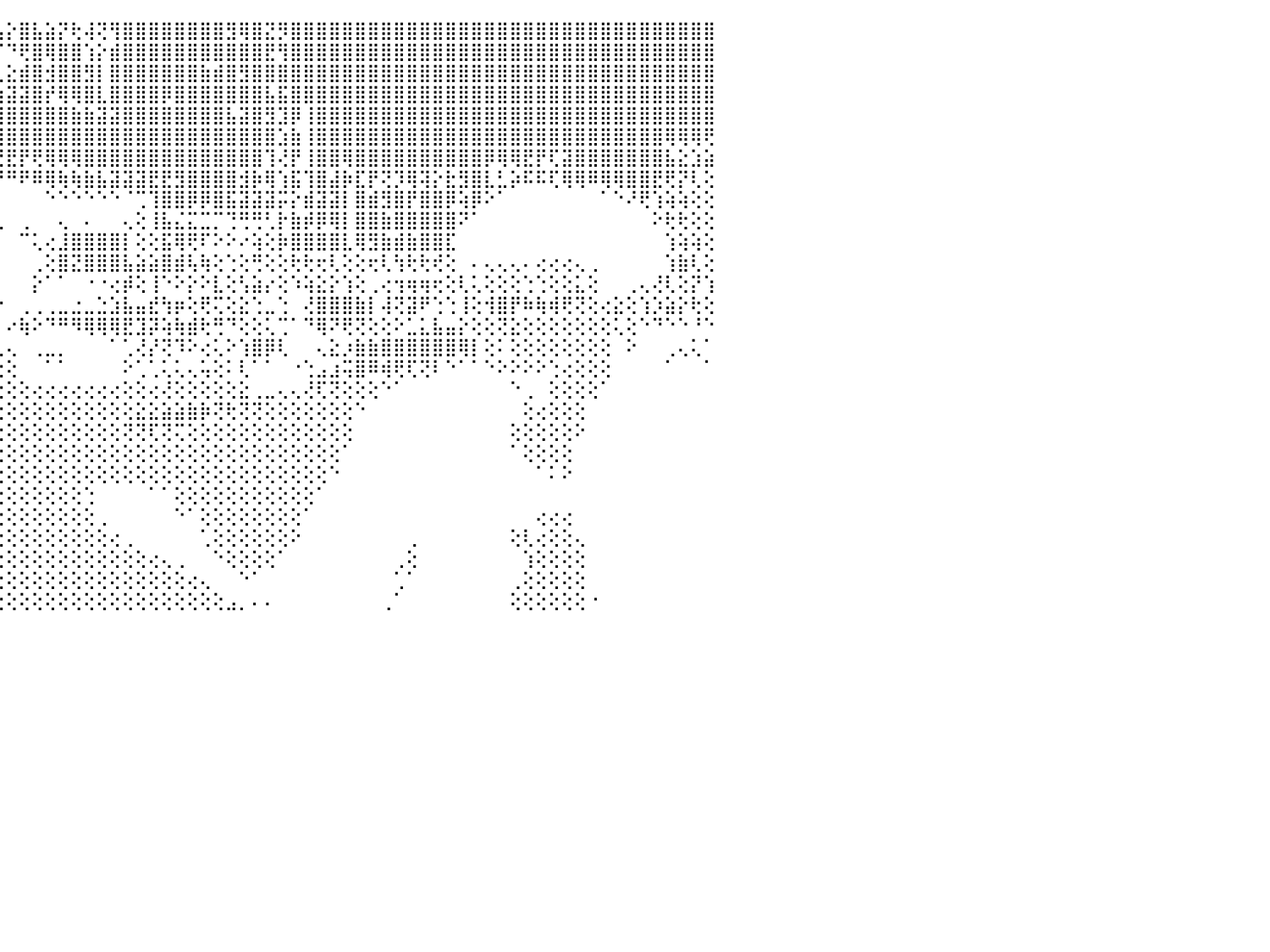

⠀⠀⠀⠀⠀⠀⠀⠀⠀⠀⠀⠀⠀⠀⠀⠀⠀⠀⠀⠀⠘⢿⣿⣿⣧⣿⣿⡝⠟⠿⢿⣿⣿⣿⢸⣿⣇⣿⣿⢝⠙⢟⢿⣿⣧⡕⣿⣧⣵⡝⢗⢼⢝⢻⣿⣿⣿⣿⣿⣿⣿⣿⣻⢿⣿⣝⡻⣿⣿⣿⣿⣿⣿⣿⣿⣿⣿⣿⣿⣿⣿⣿⣿⣿⣿⣿⣿⣿⣿⣿⣿⣿⣿⣿⣿⣿⣿⣿⣿⣿⠀
⠀⠀⠀⠀⠀⠀⠀⠀⠀⠀⠀⠀⠀⠀⠀⠀⠀⠀⠀⠀⠀⠜⣿⡿⢟⣿⣿⣿⣿⣷⣷⣵⣼⣝⣟⢻⢿⣿⣿⣕⢔⢱⣿⣿⡏⠙⢟⣿⢿⣿⣿⢱⡕⣾⣿⣿⣿⣿⣿⣿⣿⣿⣿⣿⣿⣟⢻⣿⣿⣿⣿⣿⣿⣿⣿⣿⣿⣿⣿⣿⣿⣿⣿⣿⣿⣿⣿⣿⣿⣿⣿⣿⣿⣿⣿⣿⣿⣿⣿⣿⠀
⠀⠀⠀⠀⠀⠀⠀⠀⠀⠀⠀⠀⠀⠀⠀⠀⠀⠀⠀⠀⠀⠀⢹⡇⢕⢕⢝⣽⣿⣿⣿⣿⣿⣿⣿⣿⣷⣷⣿⣽⣝⡟⢿⣿⣇⣕⣾⣿⣺⣿⣿⣻⡇⣿⣿⣿⣿⣿⣿⣿⣷⣾⣿⣻⣿⣿⣿⣿⣿⣿⣿⣿⣿⣿⣿⣿⣿⣿⣿⣿⣿⣿⣿⣿⣿⣿⣿⣿⣿⣿⣿⣿⣿⣿⣿⣿⣿⣿⣿⣿⠀
⠀⠀⠀⠀⠀⠀⠀⠀⠀⠀⠀⠀⠀⠀⠀⠀⠀⢀⢀⢀⢄⣴⡿⢏⢕⢕⢕⣿⣿⣿⣿⣿⣿⣿⣿⣿⣿⣿⣿⣿⣿⣿⣿⣿⣷⣽⣽⣿⡞⢿⢿⣿⣇⣿⣿⣿⣿⡿⣿⣿⣿⣿⣿⣿⣿⣧⣯⣿⣿⣿⣿⣿⣿⣿⣿⣿⣿⣿⣿⣿⣿⣿⣿⣿⣿⣿⣿⣿⣿⣿⣿⣿⣿⣿⣿⣿⣿⣿⣿⣿⠀
⠀⠀⠀⠀⠀⠀⠀⠀⠀⠀⠀⠀⠀⠀⠀⠀⠀⢕⢕⢕⢕⢻⢿⢕⢕⢸⢜⢿⢿⢿⢿⣿⣿⣿⣿⣿⣿⣿⣿⣿⣿⣿⣿⣿⣿⣿⣿⣿⣿⣿⣷⣷⣽⣽⣿⣿⣿⣿⣿⣿⣿⣿⣧⣽⣿⣻⣹⡿⢸⣿⣿⣿⣿⣿⣿⣿⣿⣿⣿⣿⣿⣿⣿⣿⣿⣿⣿⣿⣿⣿⣿⣿⣿⣿⣿⣿⣿⣿⣿⣿⠀
⠀⠀⠀⠀⠀⠀⠀⠀⠀⠀⠀⠀⠀⠀⠀⠀⢕⢕⢕⢕⢕⢕⢕⢕⢕⢕⢕⣿⣷⣧⣴⣥⣝⣍⣝⢟⢟⢿⢿⢿⣿⣿⣿⣿⣿⣿⣿⣿⣿⣿⣿⣿⣿⣿⣿⣿⣿⣿⣿⣿⣿⣿⣿⣿⣿⣿⣱⣷⢸⣿⣿⣿⣿⣿⣿⣿⣿⣿⣿⣿⣿⣿⣿⣿⣿⣿⣿⣿⣿⣿⣿⣿⣿⣿⣿⣿⢿⢿⢿⢟⠀
⠀⠀⠀⠀⠀⠀⠀⠀⡄⢄⢄⢀⠀⠀⢄⢄⢅⢅⢅⢅⢅⢅⢅⢕⢕⢕⢕⣿⡏⠉⠙⠛⠛⠟⠿⠿⢿⢿⣷⣷⣶⣵⣼⣽⣝⣟⡟⢟⢿⢿⢿⣿⣿⣿⣿⣿⣿⣿⣿⣿⣿⣿⣿⣿⣿⢹⢜⡟⢸⣿⣿⢿⣿⣿⣿⣿⣿⣿⣿⣿⣿⣿⡿⢿⢿⣟⡟⢏⣽⣿⣿⣿⣿⣿⣿⣿⣧⣕⣱⣵⠀
⠀⠀⠀⠀⠀⠀⠀⢕⢕⢔⢀⢕⢕⢕⢕⢕⢕⢕⢕⢕⢕⢕⣷⢕⢕⢣⡕⢸⢇⠀⠀⠀⠀⠀⠀⠀⠀⠀⠀⠀⠁⠈⠉⠙⠙⠛⠟⠿⢿⢷⢷⣷⣧⣽⣽⣽⣟⣟⣻⣿⣿⣿⣿⣺⡷⢿⢱⣯⢹⣿⣼⡷⣏⡟⢝⡹⢿⢽⡕⣗⣻⣿⣇⣃⡵⠯⠯⢏⢿⢿⠿⢿⢿⣿⣿⣟⢟⡝⢇⢕⠀
⠀⠀⠀⠀⠀⠀⠀⢕⢕⢕⢄⢕⢕⢕⢕⢕⢕⢕⢕⢕⢕⢕⢜⢕⢕⢕⡕⣧⣀⡀⠀⠀⠀⠀⠀⠀⠀⠀⠀⠀⠀⠀⠀⠀⠀⠀⠀⠀⠑⠑⠑⠑⠑⠑⠈⢉⢹⣿⣿⡿⡿⣿⣯⣽⣽⣽⡭⡕⣾⣽⣽⡇⣿⣾⣻⣿⡟⣿⣿⡿⢵⡿⠕⠁⠀⠀⠀⠀⠀⠀⠀⠁⠑⠜⢟⢱⢵⢵⢕⢕⠀
⠀⠀⠀⠀⠀⠀⠀⢕⢕⢕⢕⢕⢕⢕⢕⢕⢕⢕⢕⢕⢕⢕⢕⢳⢧⢕⢕⡕⠿⠇⠑⢔⢕⠕⠕⠕⠀⠀⢔⠀⠀⠀⠀⠀⢀⠀⢀⠀⠀⢄⠀⠄⠀⠀⢄⢕⢸⣧⣌⣍⣉⡉⢙⢛⢛⢃⡗⣷⡾⡿⢿⡇⣿⣿⣷⣿⣿⣿⣿⣿⠝⠁⠀⠀⠀⠀⠀⠀⠀⠀⠀⠀⠀⠀⠀⠕⢗⢗⢕⢕⠀
⠀⠀⠀⠀⠀⠀⢀⢕⢕⢕⢕⢕⢕⢕⢕⢕⢕⢕⢕⢕⢕⢕⢕⢕⢅⢕⢷⢷⢰⢔⢄⢕⢔⢔⢔⢅⢄⠀⠀⢔⠄⠄⢄⠀⠀⠀⠉⢅⢔⣸⣿⣿⣿⣿⡇⢕⢕⣯⢿⢟⠏⠕⠕⠔⢵⢕⡷⣿⣿⣿⣿⣇⢿⣻⣷⣾⣷⣿⣿⣏⠀⠀⠀⠀⠀⠀⠀⠀⠀⠀⠀⠀⠀⠀⠀⠀⢱⢵⢵⢕⠀
⠀⠀⢀⠀⢀⢔⢕⢕⢕⢕⢕⢕⢕⢕⢕⢕⢕⢕⢕⢕⢕⢕⢕⢕⠁⠑⢕⢕⠀⢕⢕⢕⠅⠁⠁⠁⠑⠀⠀⢕⠀⠀⢕⠀⠀⠀⠀⢀⢕⣿⣝⣿⣿⣿⣧⣵⣵⣿⣾⢧⢷⢕⢑⢕⢛⢕⢕⢗⢗⢖⢇⢕⢕⢖⢇⢳⢗⢗⢞⢕⠀⠄⢄⢄⢄⠄⢔⢔⢔⢄⢀⠀⠀⠀⠀⠀⢱⣷⢇⢕⠀
⠀⢄⢕⢕⢕⢕⢕⢕⢕⢕⢕⢕⢕⢕⢄⠀⠀⠀⠑⠑⢕⢕⢕⠇⠀⠀⢕⡕⠀⢕⢕⢕⠀⠀⠀⠀⠀⠀⠀⢕⢄⢄⢕⢀⠀⠀⠀⡕⠁⠁⠀⠐⠐⢔⡾⢕⢸⠑⠕⡕⠕⣇⢕⢣⣵⡔⢕⠱⢵⣕⡕⢱⢕⢀⢔⢲⢶⢶⢖⢕⢇⢅⢕⢕⢕⢑⢑⢕⢕⣅⢕⠀⠀⢀⢄⢜⢇⢕⡝⢱⠀
⢄⣵⣧⣧⣥⣷⢕⢕⢕⢕⢕⢕⢕⢕⢕⢔⢄⢄⢔⢔⢔⢕⢕⢄⢄⢆⢕⢇⢄⣅⢅⠕⢕⠕⠑⢐⢅⣀⠀⢕⢰⢔⢕⢰⠔⠀⢀⢀⢀⣀⣐⣀⣑⣱⣧⣤⣞⢳⡶⢕⢟⢍⢕⣕⢑⣀⢑⠀⢜⣿⣿⣿⣷⡇⢼⢝⣽⠟⢑⢑⢸⢕⢺⣿⡟⠷⢷⢾⢟⢝⢕⢔⣕⢕⢱⡱⣵⡕⢗⢕⠀
⠘⠛⠟⠿⢿⣿⡵⢕⢕⢕⢕⢕⢕⢕⢕⢕⢕⢕⢇⢕⢕⢕⠕⠑⢕⠕⢑⡇⠑⠑⠑⢀⠑⠀⠀⠁⠀⢀⠀⠁⠑⠑⢱⠅⠀⠔⢷⠕⠙⠛⠻⢿⢿⢿⣟⣹⡽⢵⢷⣾⢗⢛⠙⢕⢕⢅⢉⠁⠙⢿⠝⢟⢝⢕⢕⠕⣁⣅⣧⣤⡕⢕⢕⢝⣕⢕⢕⢕⢕⢕⢕⢕⢅⢕⠑⠙⠑⠑⠘⠑⠀
⠀⠀⠀⠀⠀⠁⠑⠕⢕⢕⢕⢕⢕⢕⢕⢕⢕⢕⢕⢕⢕⢀⠀⢀⢀⠀⢐⡕⠔⠐⢡⢴⠰⠆⠀⠀⠁⢄⢄⠀⠐⠑⠕⢆⢄⢄⠀⢀⣀⡀⠀⠀⠀⠁⢁⢜⡜⢝⠹⠕⢔⢅⠕⢱⣿⡿⢇⠀⠀⢄⣕⡰⣷⣷⣿⣿⣿⣿⣿⣿⢿⡇⢕⠅⢕⢕⢕⢕⢕⢕⢕⢕⠀⠕⠀⠀⢀⢄⢅⠁⠀
⠀⠀⠀⠀⠀⠀⠀⠀⠀⠁⠕⢕⢕⢕⢁⢑⢅⠑⠕⠕⠕⢕⢄⠀⠙⢦⡕⢕⢀⠀⠀⠀⢀⢀⢀⢀⢀⢀⢄⡄⢄⢀⢀⢕⢕⢕⠀⠀⠁⠁⠀⠀⠀⠀⠕⢁⢁⢅⢅⢄⢥⢕⠅⢇⠁⠁⠀⠐⢑⣠⣰⢭⣿⠿⢾⢟⢏⢝⠇⠑⠁⠁⠑⠕⠕⠕⠕⢑⢔⢕⢕⢕⠀⠀⠀⠀⠁⠀⠀⠁⠀
⠀⠀⠀⠀⠀⠀⠀⠀⠀⠀⠀⠀⠉⠻⢧⠎⠟⢫⣕⢑⠁⠁⠁⠀⢠⢇⢇⢝⢇⠕⢔⣕⣕⢵⢵⢷⢷⢿⢿⢿⢿⢏⢕⢕⢕⢕⢕⢔⢔⢔⢔⢔⢔⢔⢕⢕⢔⢜⢕⢕⢕⢕⢕⣕⢀⣀⢄⢄⢜⢏⢝⢕⢕⢕⠑⠁⠀⠀⠀⠀⠀⠀⠀⠀⠑⢀⠀⢕⢕⢕⢕⠁⠀⠀⠀⠀⠀⠀⠀⠀⠀
⠀⠀⠀⠀⠀⠀⠀⠀⠀⠀⠀⠀⠀⠀⠈⠑⠐⠒⠁⠉⢁⢁⢅⢅⢔⢕⢕⢑⢕⢜⣟⢟⢟⢝⢝⢝⢕⢕⢕⢕⢕⢕⢕⢕⢕⢕⢕⢕⢕⢕⢕⢕⢕⢕⢕⣕⣕⣵⣵⣷⡷⢝⢗⢝⢝⢕⢕⢕⢕⢕⢕⢕⠑⠀⠀⠀⠀⠀⠀⠀⠀⠀⠀⠀⠀⢕⢔⢕⢕⢕⠀⠀⠀⠀⠀⠀⠀⠀⠀⠀⠀
⠀⠀⠀⠀⠀⠀⠀⠀⠀⠀⠀⠀⠀⠀⠀⠀⢄⢄⢔⢕⢕⢕⢕⢕⢕⢕⢕⢔⢕⢕⢕⢕⢕⢕⢕⢕⢕⢕⢕⢕⢕⢕⢕⢕⢕⢕⢕⢕⢕⢕⢕⢕⢕⢕⢝⢝⢏⢝⢍⢕⢕⢕⢕⢕⢕⢕⢕⢕⢕⢕⢕⢕⠀⠀⠀⠀⠀⠀⠀⠀⠀⠀⠀⠀⢕⢕⢕⢕⢕⠕⠀⠀⠀⠀⠀⠀⠀⠀⠀⠀⠀
⠀⠀⠀⠀⠀⠀⠀⠀⠀⠀⠀⠀⠀⠀⠀⠀⢁⢕⢕⢕⢕⢕⢕⢕⢕⢕⢕⢕⢕⢕⢕⢕⢕⢕⢕⢕⢕⢕⢕⢕⢕⢕⢕⢕⢕⢕⢕⢕⢕⢕⢕⢕⢕⢕⢕⢕⢕⢕⢕⢕⢕⢕⢕⢕⢕⢕⢕⢕⢕⢕⢕⠁⠀⠀⠀⠀⠀⠀⠀⠀⠀⠀⠀⠀⠁⢕⢕⢕⢕⠀⠀⠀⠀⠀⠀⠀⠀⠀⠀⠀⠀
⠀⠀⠀⠀⠀⠀⠀⠀⠀⠀⠀⠀⠀⠀⠀⠀⠁⢕⢕⢕⢕⢕⢕⢕⢕⢕⢕⢕⢕⢕⢕⢕⢕⢕⢕⢕⢕⢕⢕⢕⢕⢕⢕⢕⢕⢕⢕⢕⢕⢕⢕⢕⢕⢕⢕⢕⢕⢕⢕⢕⢕⢕⢕⢕⢕⢕⢕⢕⢕⢕⠑⠀⠀⠀⠀⠀⠀⠀⠀⠀⠀⠀⠀⠀⠀⠀⠁⠅⠕⠀⠀⠀⠀⠀⠀⠀⠀⠀⠀⠀⠀
⠀⠀⠀⠀⠀⠀⠀⠀⠀⠀⠀⠀⠀⠀⠀⠀⠀⢕⢕⢕⢕⢕⢕⢕⢕⢕⢕⢕⢕⢕⢕⢕⢕⢕⢕⢕⢕⢕⢕⢕⢕⢕⢕⢕⢕⢕⢕⢕⢕⢕⢕⢑⠀⠀⠀⠀⠁⠁⢕⢕⢕⢕⢕⢕⢕⢕⢕⢕⢕⠁⠀⠀⠀⠀⠀⠀⠀⠀⠀⠀⠀⠀⠀⠀⠀⠀⠀⠀⠀⠀⠀⠀⠀⠀⠀⠀⠀⠀⠀⠀⠀
⠀⠀⠀⠀⠀⠀⠀⠀⠀⠀⠀⠀⠀⠀⠀⠀⠀⠁⢕⢕⢕⢕⢕⢕⢕⢕⢕⢕⢕⢕⢕⣕⣕⣵⣵⣵⢕⢕⢕⢕⢕⢕⢕⢕⢕⢕⢕⢕⢕⢕⢕⢕⢀⠀⠀⠀⠀⠀⠑⠁⢕⢕⢕⢕⢕⢕⢕⢕⠁⠀⠀⠀⠀⠀⠀⠀⠀⠀⠀⠀⠀⠀⠀⠀⠀⠀⢔⢔⢔⠀⠀⠀⠀⠀⠀⠀⠀⠀⠀⠀⠀
⠀⠀⠀⠀⠀⠀⠀⠀⠀⠀⠀⠀⠀⠀⠀⠀⠀⠀⠑⢕⢕⢕⢕⢕⢕⢕⢕⢕⢕⢜⢝⠝⢝⢝⠕⣱⡵⢕⢕⢕⢕⢕⢕⢕⢕⢕⢕⢕⢕⢕⢕⢕⢕⢔⢀⠀⠀⠀⠀⠀⢁⢕⢕⢕⢕⢕⢕⠕⠀⠀⠀⠀⠀⠀⠀⠀⢀⠀⠀⠀⠀⠀⠀⠀⢕⢇⢔⢕⢕⢄⠀⠀⠀⠀⠀⠀⠀⠀⠀⠀⠀
⠀⠀⠀⠀⠀⠀⠀⠀⠀⠀⠀⠀⠀⠀⠀⠀⠀⠀⠀⢕⢕⢕⢕⢕⢕⢕⢕⢕⢕⠕⠕⢄⢕⢕⢕⢕⢕⢕⢕⢕⢕⢕⢕⢕⢕⢕⢕⢕⢕⢕⢕⢕⢕⢕⢕⢕⢔⢄⢀⠀⠀⠑⢕⢕⢕⢕⠁⠀⠀⠀⠀⠀⠀⠀⠀⢀⢕⠀⠀⠀⠀⠀⠀⠀⠀⢱⢕⢕⢕⢕⠀⠀⠀⠀⠀⠀⠀⠀⠀⠀⠀
⠀⠀⠀⠀⠀⠀⠀⠀⠀⠀⠀⠀⠀⠀⠀⠀⠀⠀⠀⠁⢕⢕⢕⢕⢕⢕⢕⢕⢕⢔⢔⢕⢕⢕⢕⢕⢕⢕⢕⢕⢕⢕⢕⢕⢕⢕⢕⢕⢕⢕⢕⢕⢕⢕⢕⢕⢕⢕⢕⢔⢄⠀⠀⠑⠁⠀⠀⠀⠀⠀⠀⠀⠀⠀⠀⢁⠁⠀⠀⠀⠀⠀⠀⠀⢀⢕⢕⢕⢕⢕⠀⠀⠀⠀⠀⠀⠀⠀⠀⠀⠀
⠀⠀⠀⠀⠀⠀⠀⠀⠀⠀⠀⠀⠀⠀⠀⠀⠀⠀⠀⠀⠕⢕⢕⢕⢕⢕⢕⢕⢕⢕⢕⢕⢕⢕⢕⢕⢕⢕⢕⢕⢕⢕⢕⢕⢕⢕⢕⢕⢕⢕⢕⢕⢕⢕⢕⢕⢕⢕⢕⢕⢕⢕⣠⡀⠄⠄⠀⠀⠀⠀⠀⠀⠀⠀⢀⠁⠀⠀⠀⠀⠀⠀⠀⠀⢕⢕⢕⢕⢕⢕⠐⠀⠀⠀⠀⠀⠀⠀⠀⠀⠀
⠀⠀⠀⠀⠀⠀⠀⠀⠀⠀⠀⠀⠀⠀⠀⠀⠀⠀⠀⠀⠀⠀⠀⠀⠀⠀⠀⠀⠀⠀⠀⠀⠀⠀⠀⠀⠀⠀⠀⠀⠀⠀⠀⠀⠀⠀⠀⠀⠀⠀⠀⠀⠀⠀⠀⠀⠀⠀⠀⠀⠀⠀⠀⠀⠀⠀⠀⠀⠀⠀⠀⠀⠀⠀⠀⠀⠀⠀⠀⠀⠀⠀⠀⠀⠀⠀⠀⠀⠀⠀⠀⠀⠀⠀⠀⠀⠀⠀⠀⠀⠀